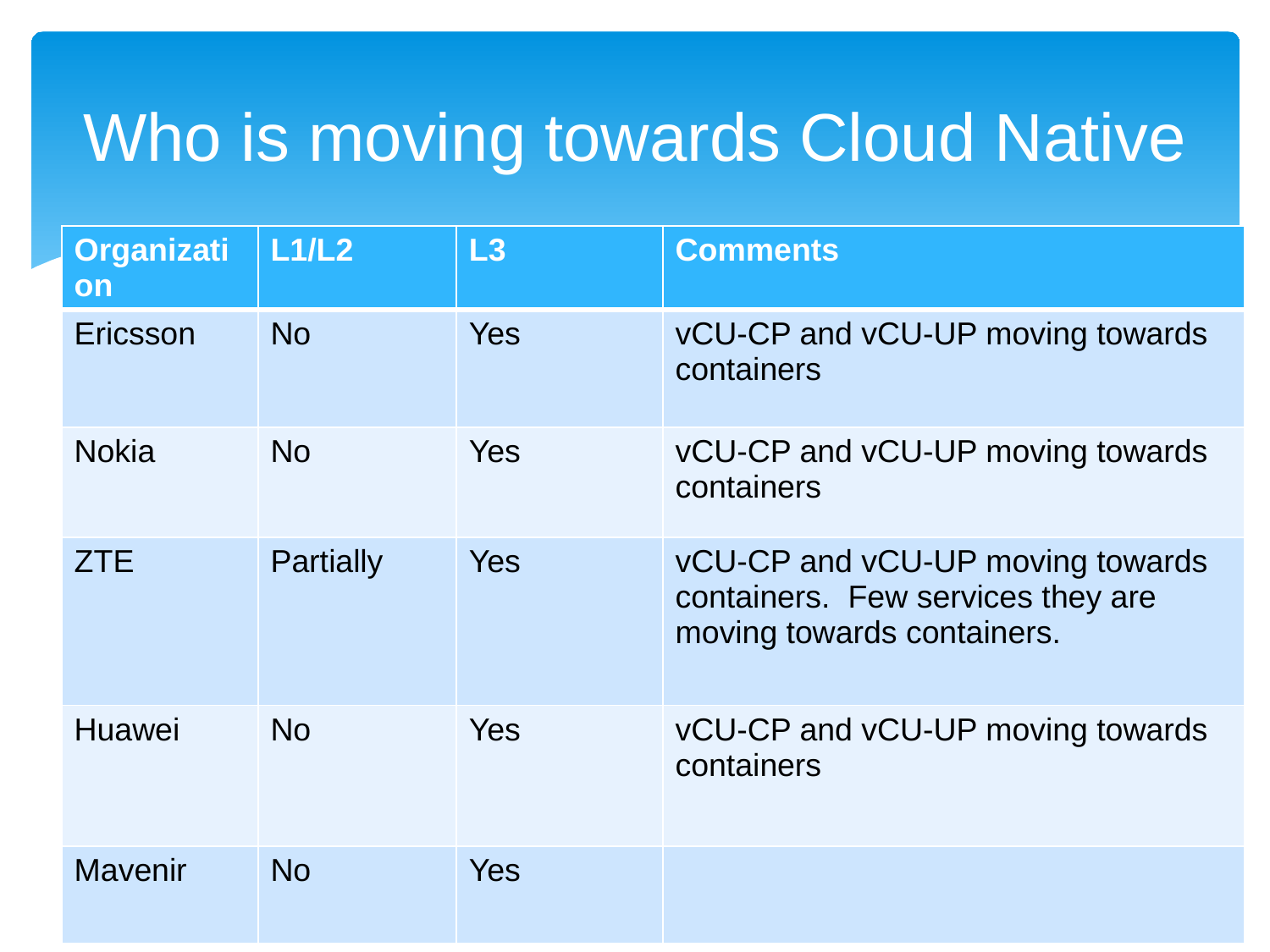

# Who is moving towards Cloud Native
| Organization | L1/L2 | L3 | Comments |
| --- | --- | --- | --- |
| Ericsson | No | Yes | vCU-CP and vCU-UP moving towards containers |
| Nokia | No | Yes | vCU-CP and vCU-UP moving towards containers |
| ZTE | Partially | Yes | vCU-CP and vCU-UP moving towards containers. Few services they are moving towards containers. |
| Huawei | No | Yes | vCU-CP and vCU-UP moving towards containers |
| Mavenir | No | Yes |  |

9